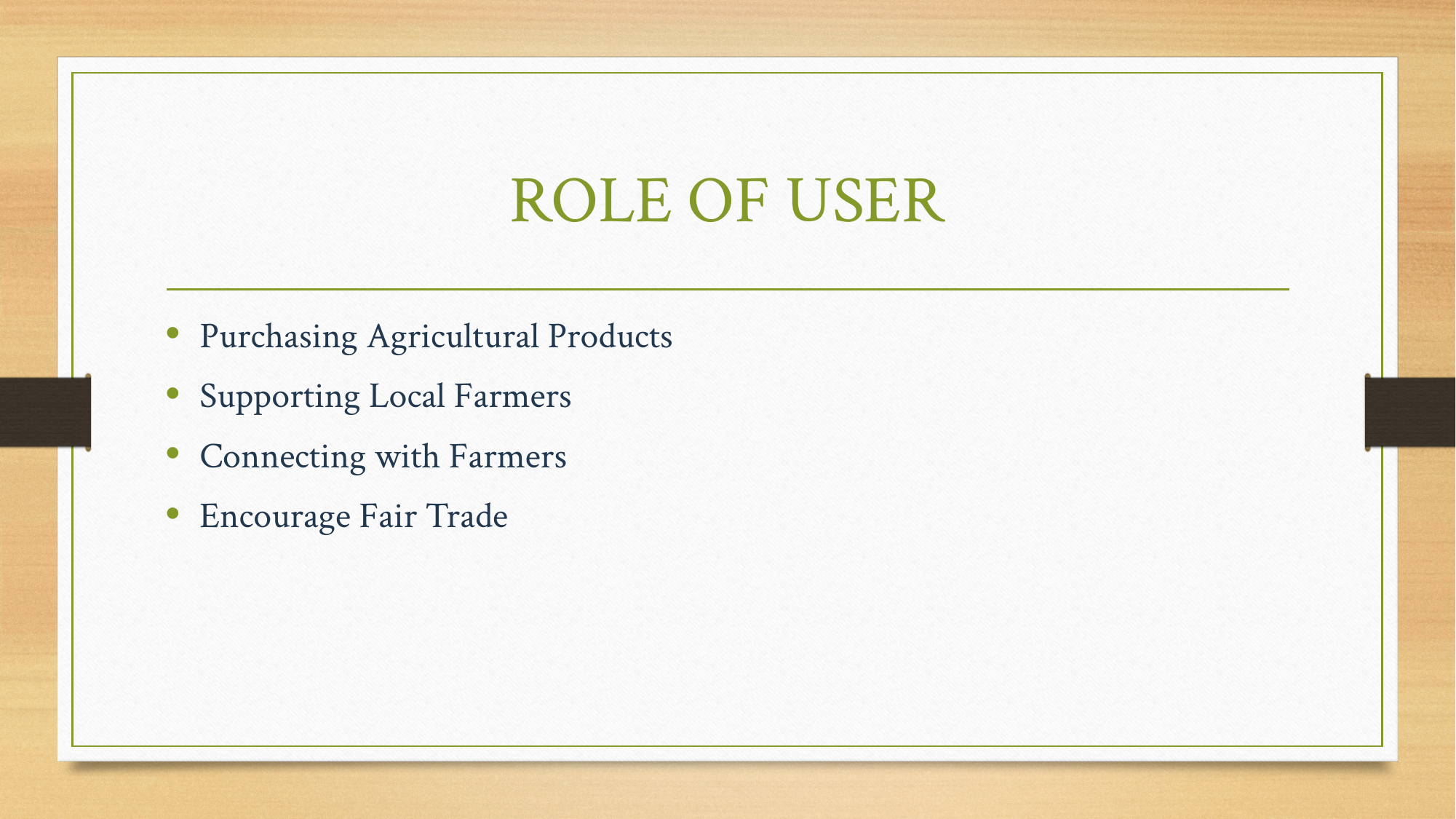

# ROLE OF USER
Purchasing Agricultural Products
Supporting Local Farmers
Connecting with Farmers
Encourage Fair Trade